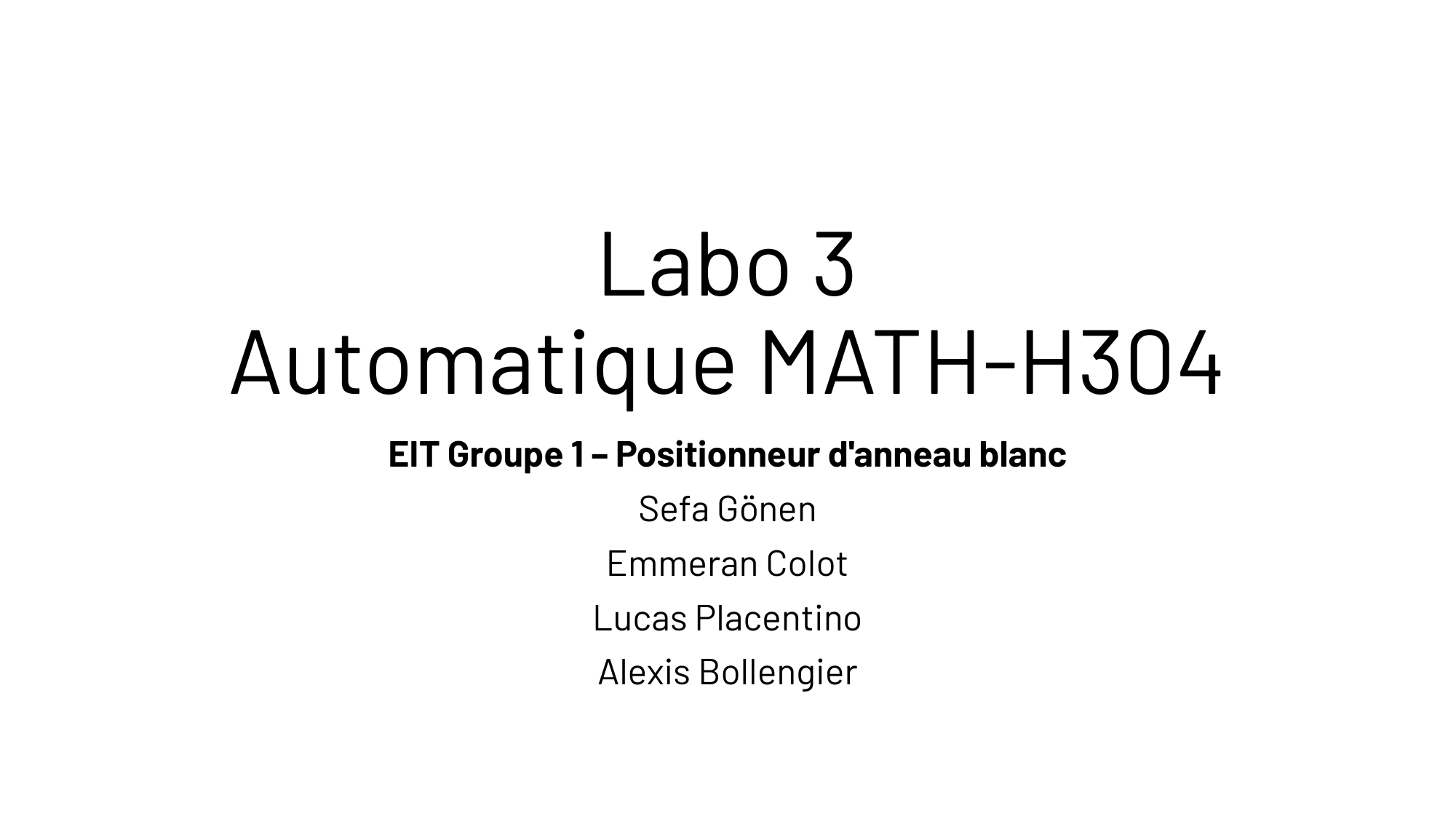

# Labo 3 Automatique MATH-H304
EIT Groupe 1 – Positionneur d'anneau blanc
Sefa Gönen
Emmeran Colot
Lucas Placentino
Alexis Bollengier